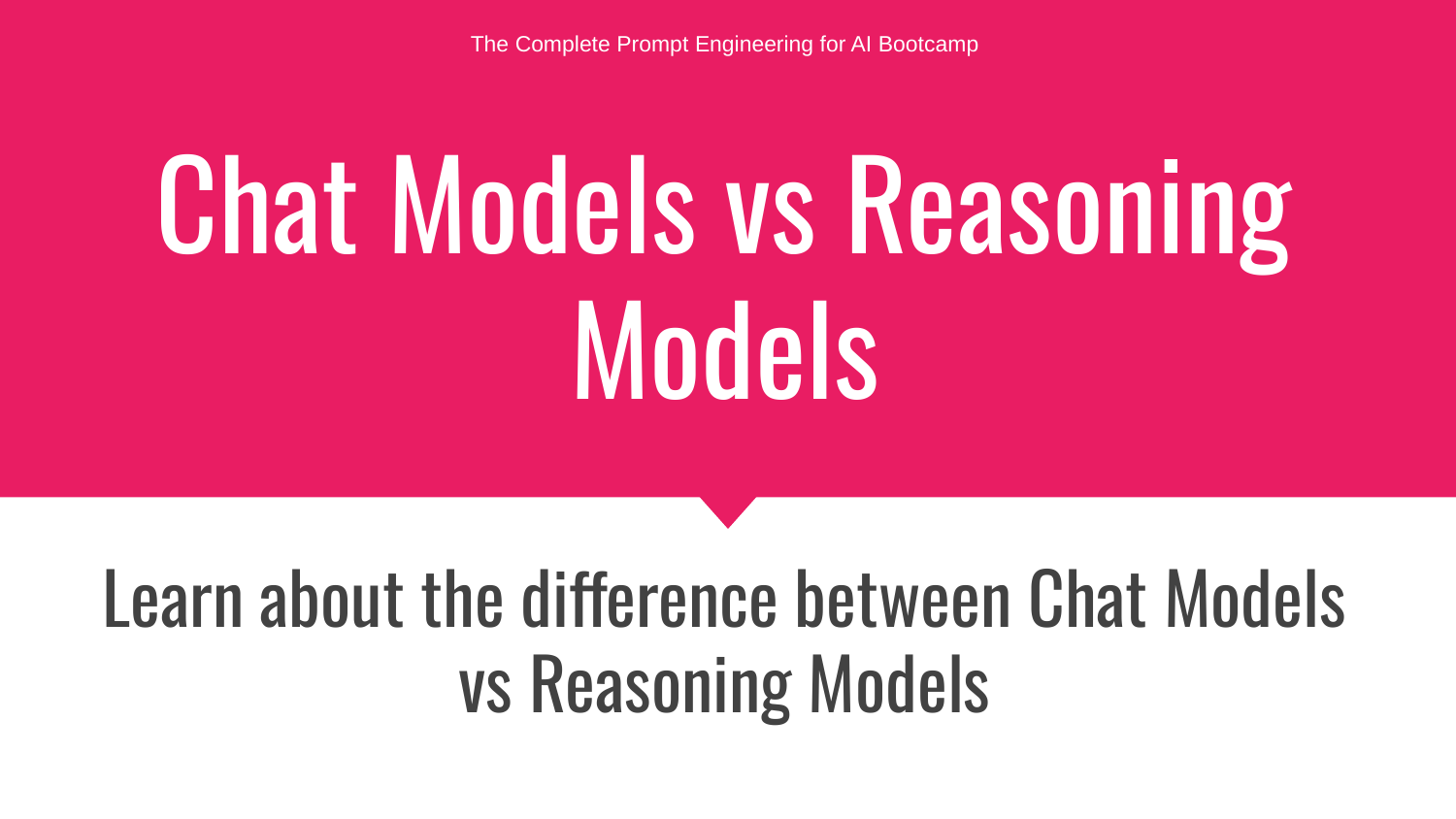

# Chat Models vs Reasoning Models
Learn about the difference between Chat Models vs Reasoning Models